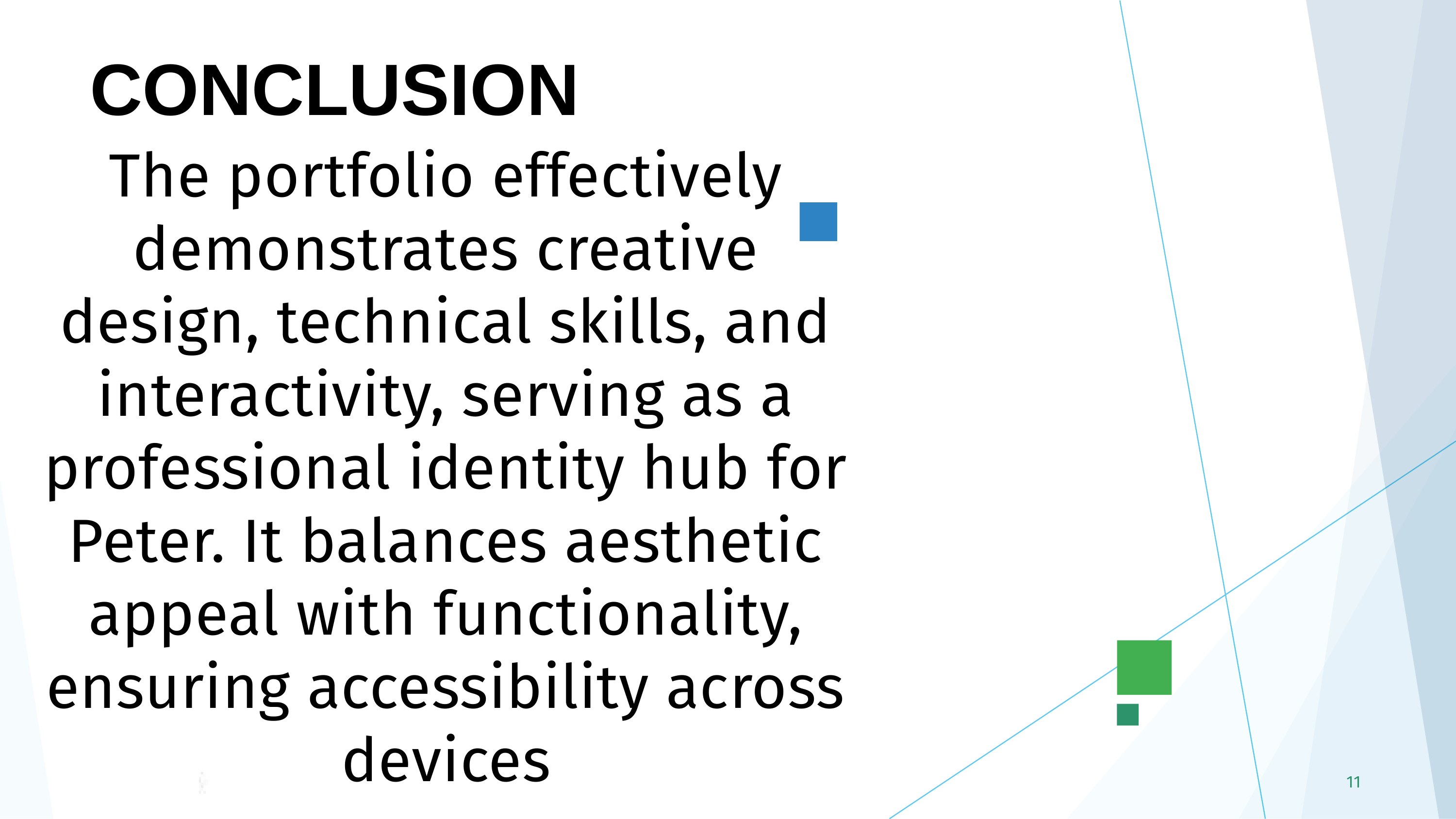

CONCLUSION
The portfolio effectively demonstrates creative design, technical skills, and interactivity, serving as a professional identity hub for Peter. It balances aesthetic appeal with functionality, ensuring accessibility across devices

11